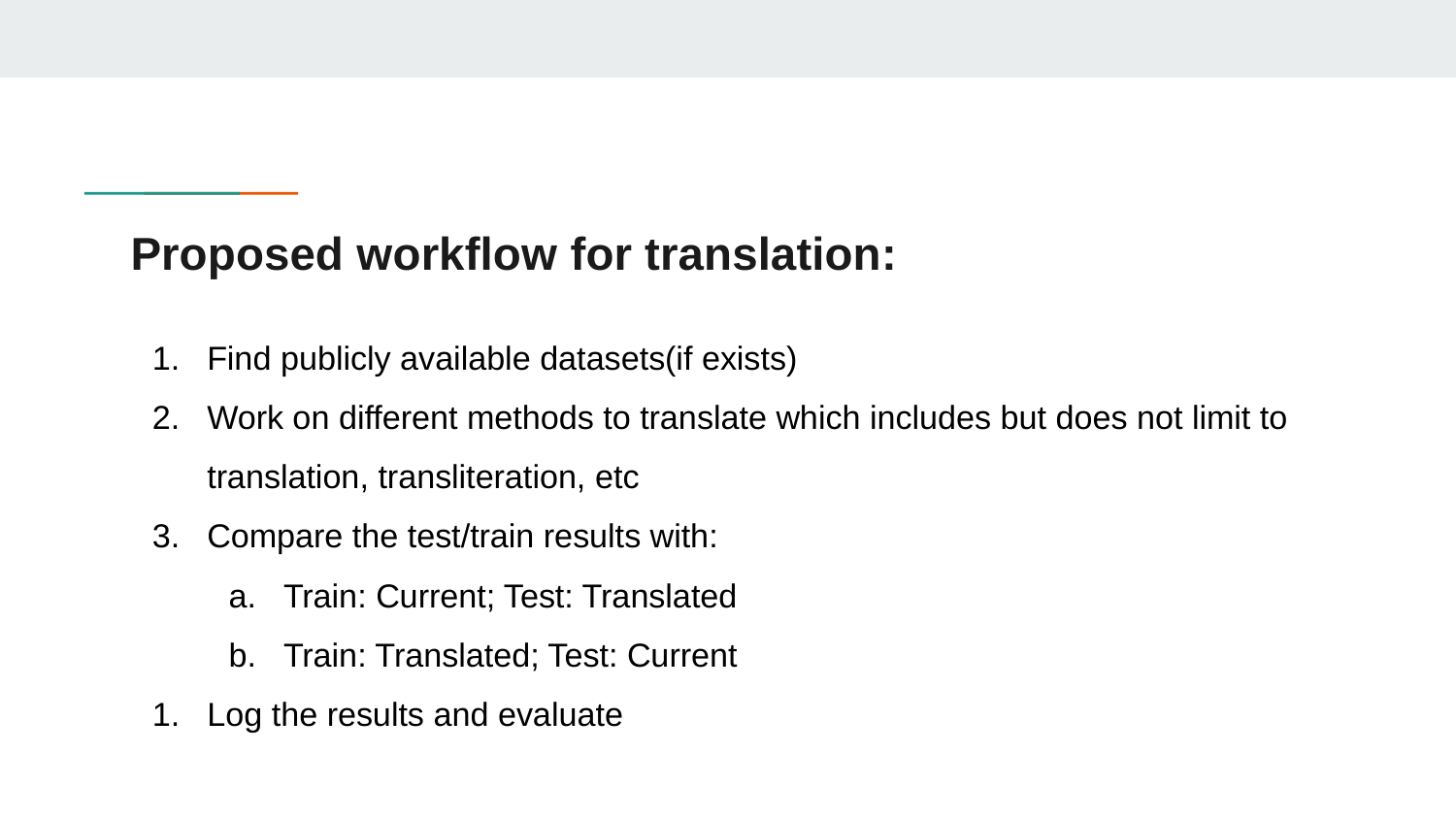

# Proposed workflow for translation:
Find publicly available datasets(if exists)
Work on different methods to translate which includes but does not limit to translation, transliteration, etc
Compare the test/train results with:
Train: Current; Test: Translated
Train: Translated; Test: Current
Log the results and evaluate